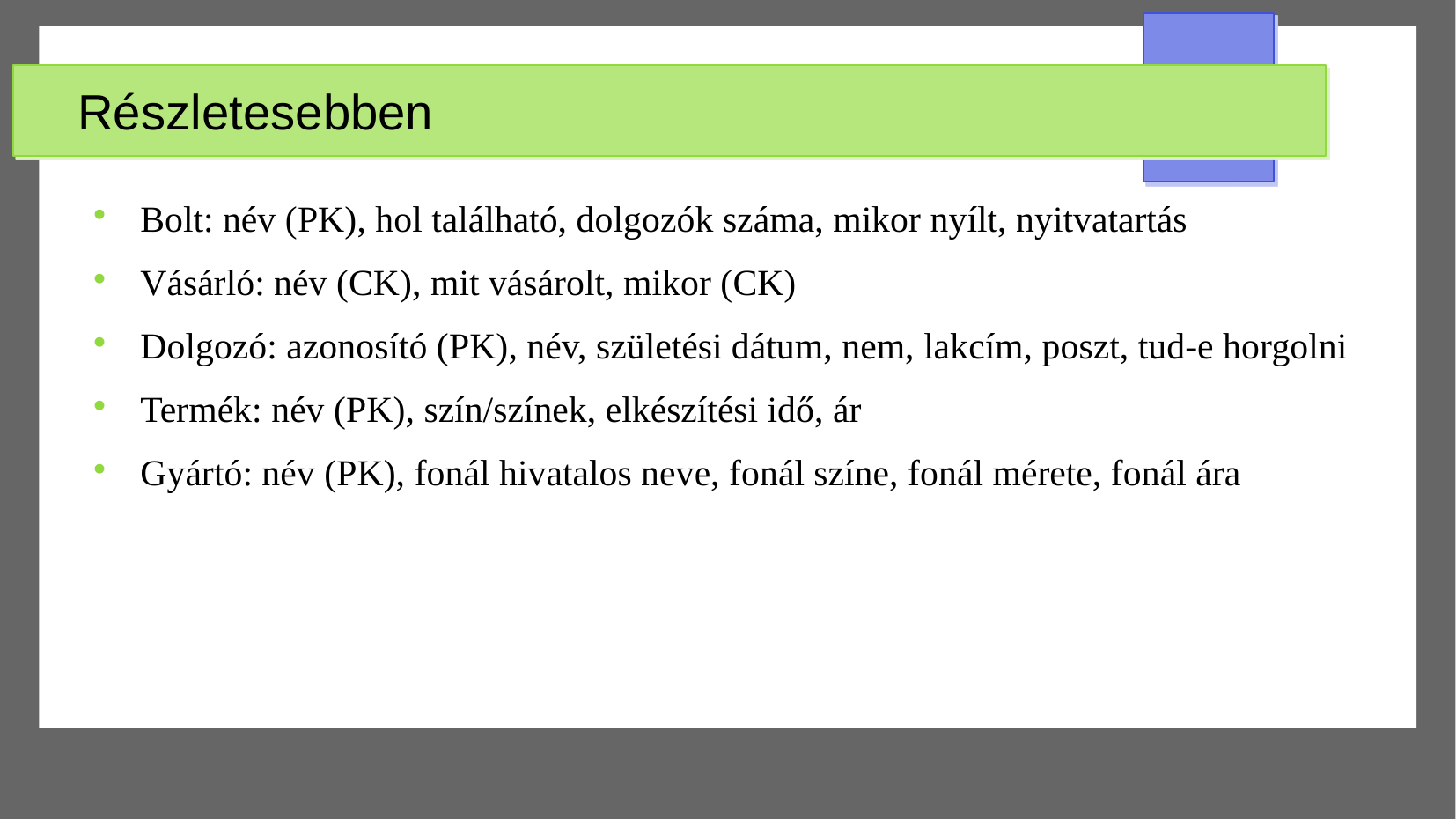

# Részletesebben
Bolt: név (PK), hol található, dolgozók száma, mikor nyílt, nyitvatartás
Vásárló: név (CK), mit vásárolt, mikor (CK)
Dolgozó: azonosító (PK), név, születési dátum, nem, lakcím, poszt, tud-e horgolni
Termék: név (PK), szín/színek, elkészítési idő, ár
Gyártó: név (PK), fonál hivatalos neve, fonál színe, fonál mérete, fonál ára